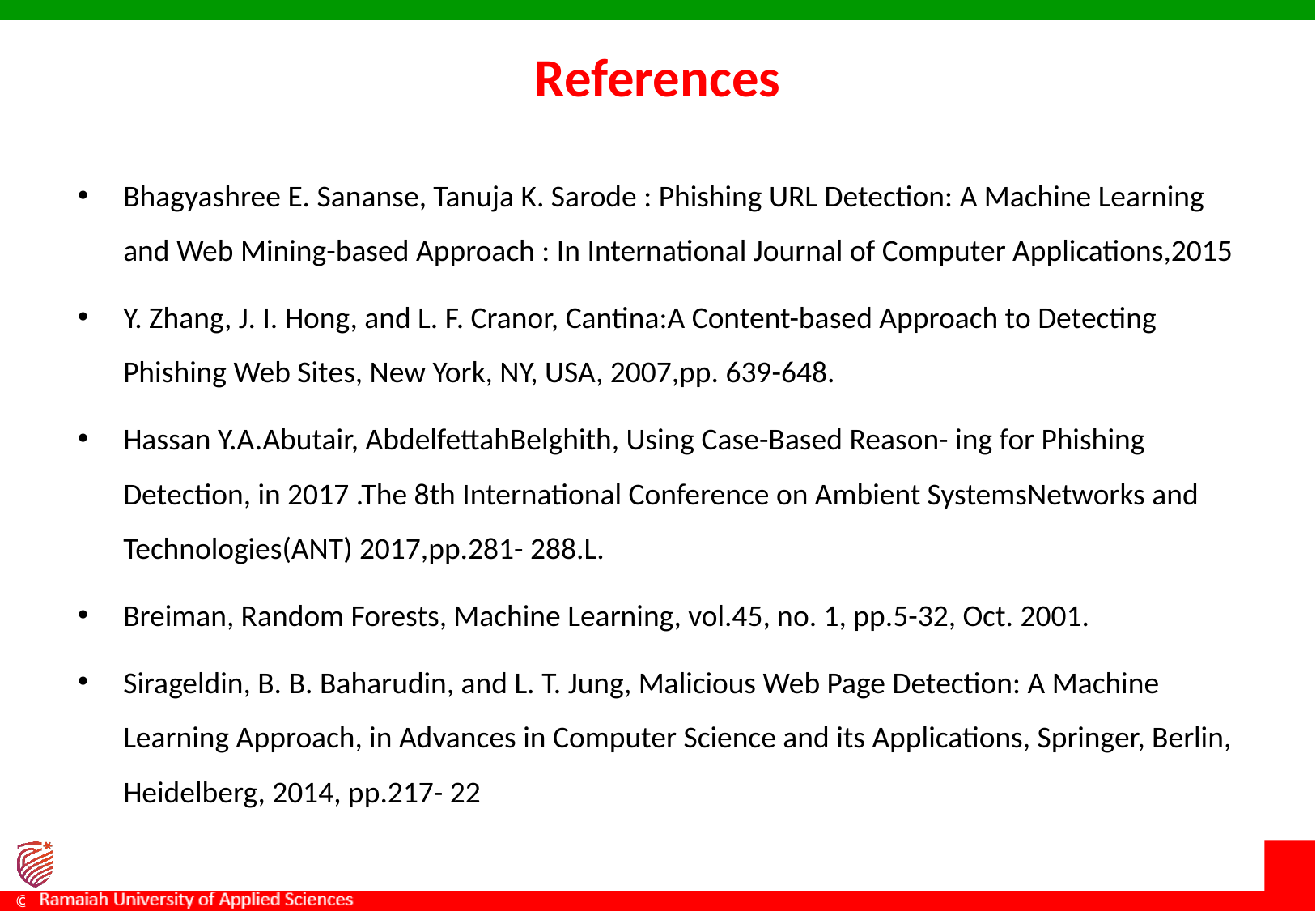

# References

Bhagyashree E. Sananse, Tanuja K. Sarode : Phishing URL Detection: A Machine Learning and Web Mining-based Approach : In International Journal of Computer Applications,2015
Y. Zhang, J. I. Hong, and L. F. Cranor, Cantina:A Content-based Approach to Detecting Phishing Web Sites, New York, NY, USA, 2007,pp. 639-648.
Hassan Y.A.Abutair, AbdelfettahBelghith, Using Case-Based Reason- ing for Phishing Detection, in 2017 .The 8th International Conference on Ambient SystemsNetworks and Technologies(ANT) 2017,pp.281- 288.L.
Breiman, Random Forests, Machine Learning, vol.45, no. 1, pp.5-32, Oct. 2001.
Sirageldin, B. B. Baharudin, and L. T. Jung, Malicious Web Page Detection: A Machine Learning Approach, in Advances in Computer Science and its Applications, Springer, Berlin, Heidelberg, 2014, pp.217- 22